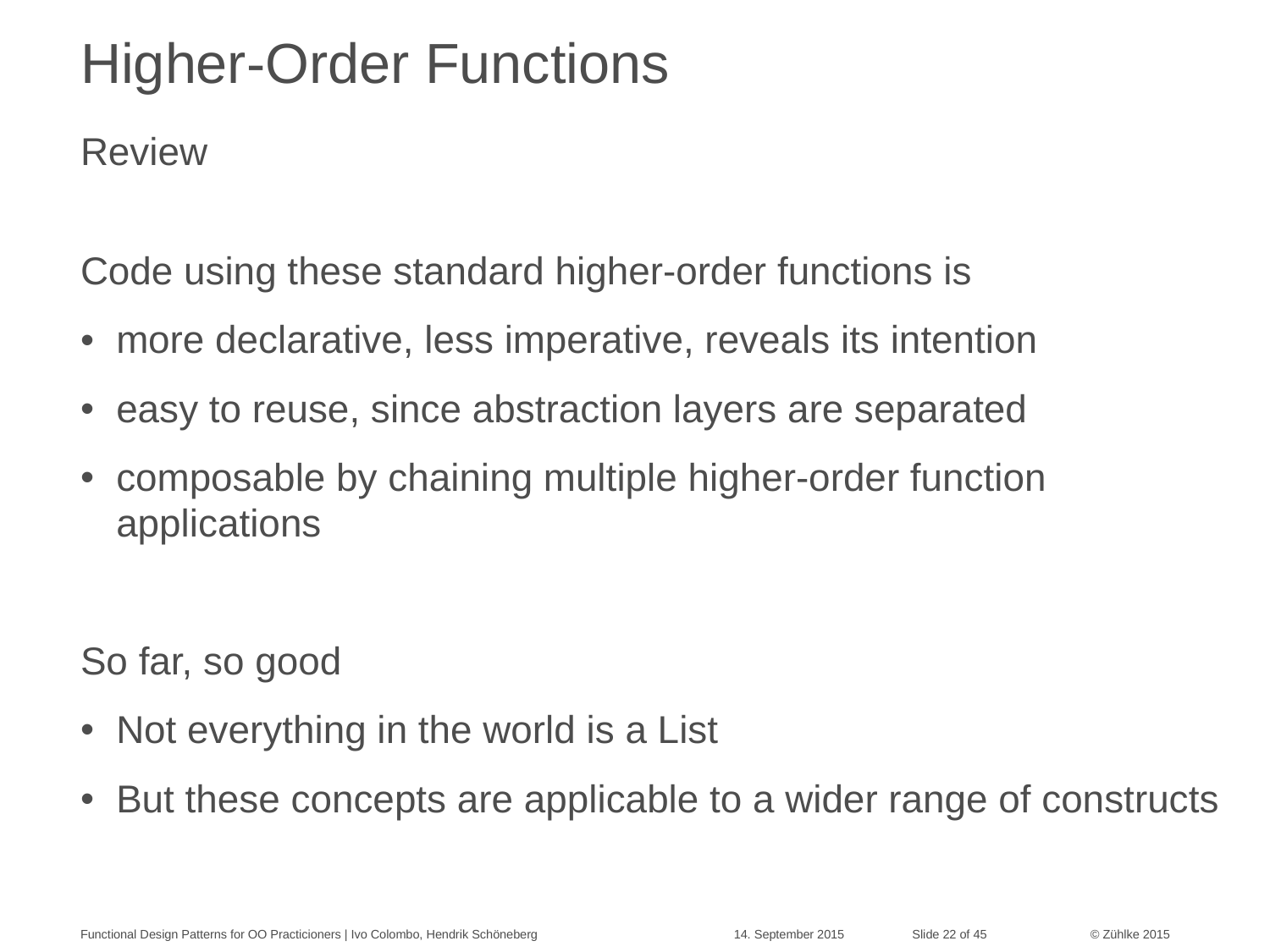

# Higher-Order Functions
Review
Code using these standard higher-order functions is
more declarative, less imperative, reveals its intention
easy to reuse, since abstraction layers are separated
composable by chaining multiple higher-order function applications

So far, so good
Not everything in the world is a List
But these concepts are applicable to a wider range of constructs
Functional Design Patterns for OO Practicioners | Ivo Colombo, Hendrik Schöneberg
14. September 2015
Slide 22 of 45